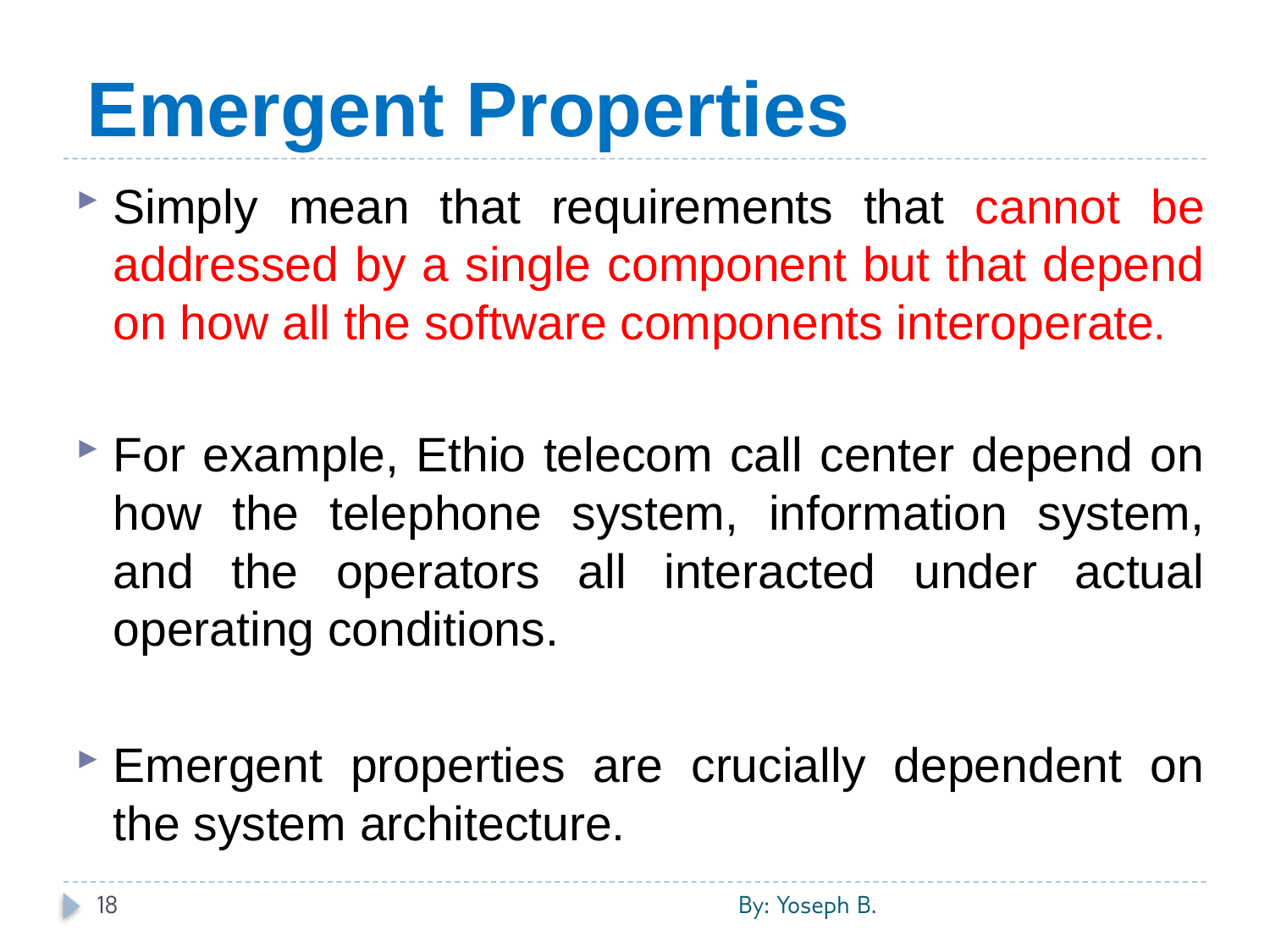

# Emergent Properties
Simply mean that requirements that cannot be addressed by a single component but that depend on how all the software components interoperate.

For example, Ethio telecom call center depend on how the telephone system, information system, and the operators all interacted under actual operating conditions.

Emergent properties are crucially dependent on the system architecture.
18
By: Yoseph B.